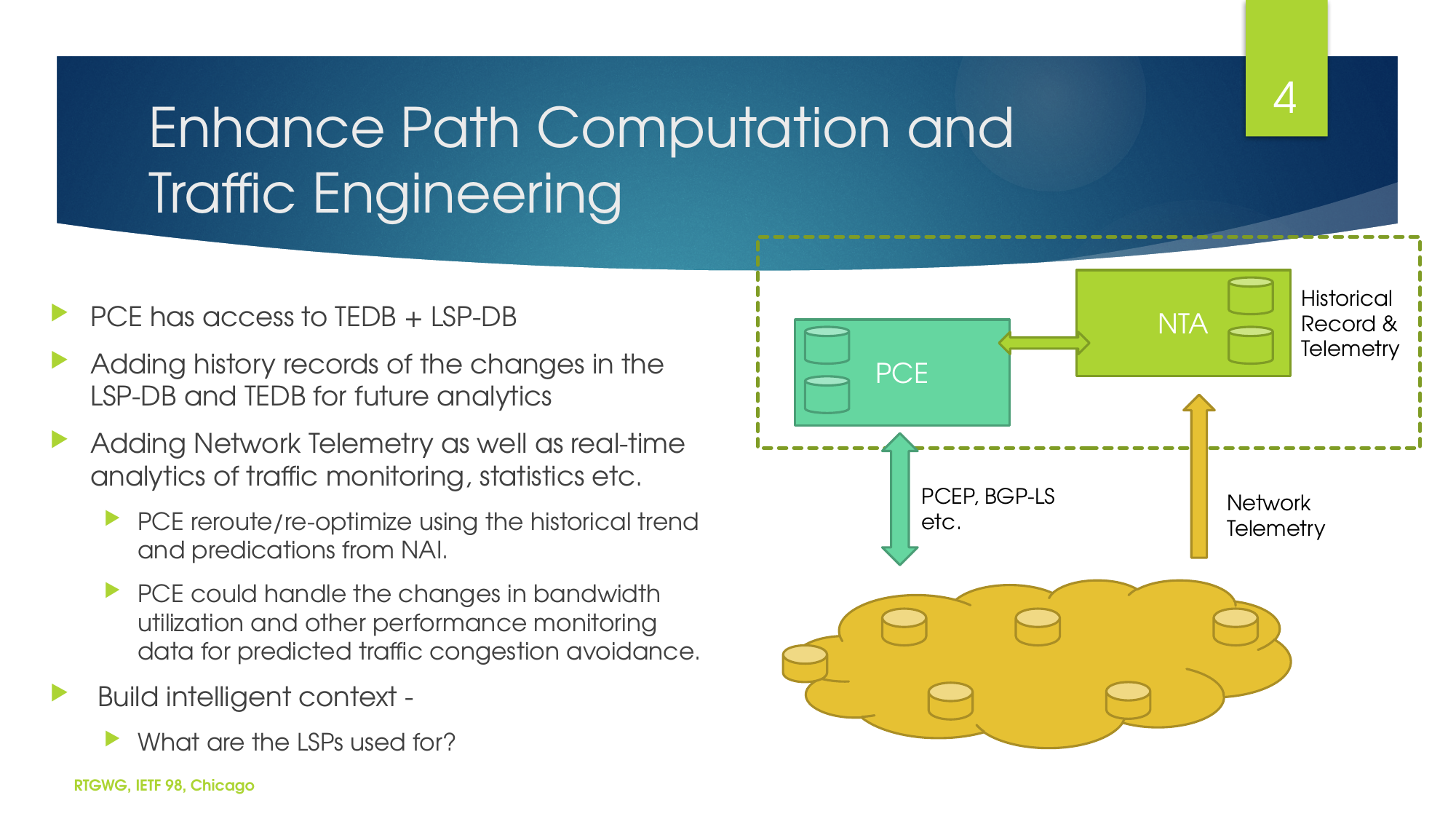

4
# Enhance Path Computation and Traffic Engineering

NTA

Historical Record &
Telemetry
PCE has access to TEDB + LSP-DB
Adding history records of the changes in the LSP-DB and TEDB for future analytics
Adding Network Telemetry as well as real-time analytics of traffic monitoring, statistics etc.
PCE reroute/re-optimize using the historical trend and predications from NAI.
PCE could handle the changes in bandwidth utilization and other performance monitoring data for predicted traffic congestion avoidance.
 Build intelligent context -
What are the LSPs used for?
PCE

PCEP, BGP-LS etc.
Network Telemetry

RTGWG, IETF 98, Chicago